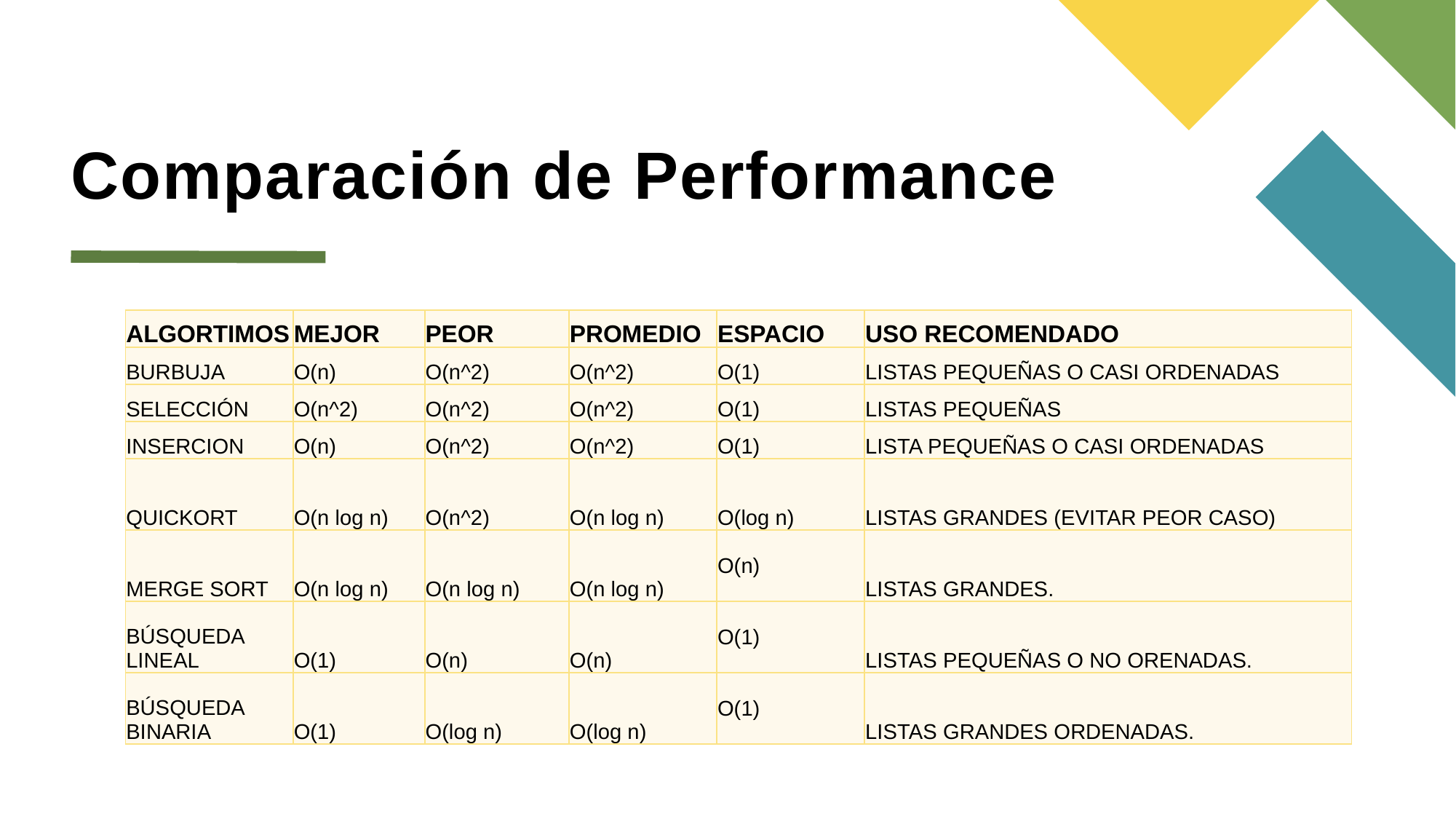

# Comparación de Performance
| ALGORTIMOS | MEJOR | PEOR | PROMEDIO | ESPACIO | USO RECOMENDADO |
| --- | --- | --- | --- | --- | --- |
| BURBUJA | O(n) | O(n^2) | O(n^2) | O(1) | LISTAS PEQUEÑAS O CASI ORDENADAS |
| SELECCIÓN | O(n^2) | O(n^2) | O(n^2) | O(1) | LISTAS PEQUEÑAS |
| INSERCION | O(n) | O(n^2) | O(n^2) | O(1) | LISTA PEQUEÑAS O CASI ORDENADAS |
| QUICKORT | O(n log n) | O(n^2) | O(n log n) | O(log n) | LISTAS GRANDES (EVITAR PEOR CASO) |
| MERGE SORT | O(n log n) | O(n log n) | O(n log n) | O(n) | LISTAS GRANDES. |
| BÚSQUEDA LINEAL | O(1) | O(n) | O(n) | O(1) | LISTAS PEQUEÑAS O NO ORENADAS. |
| BÚSQUEDA BINARIA | O(1) | O(log n) | O(log n) | O(1) | LISTAS GRANDES ORDENADAS. |